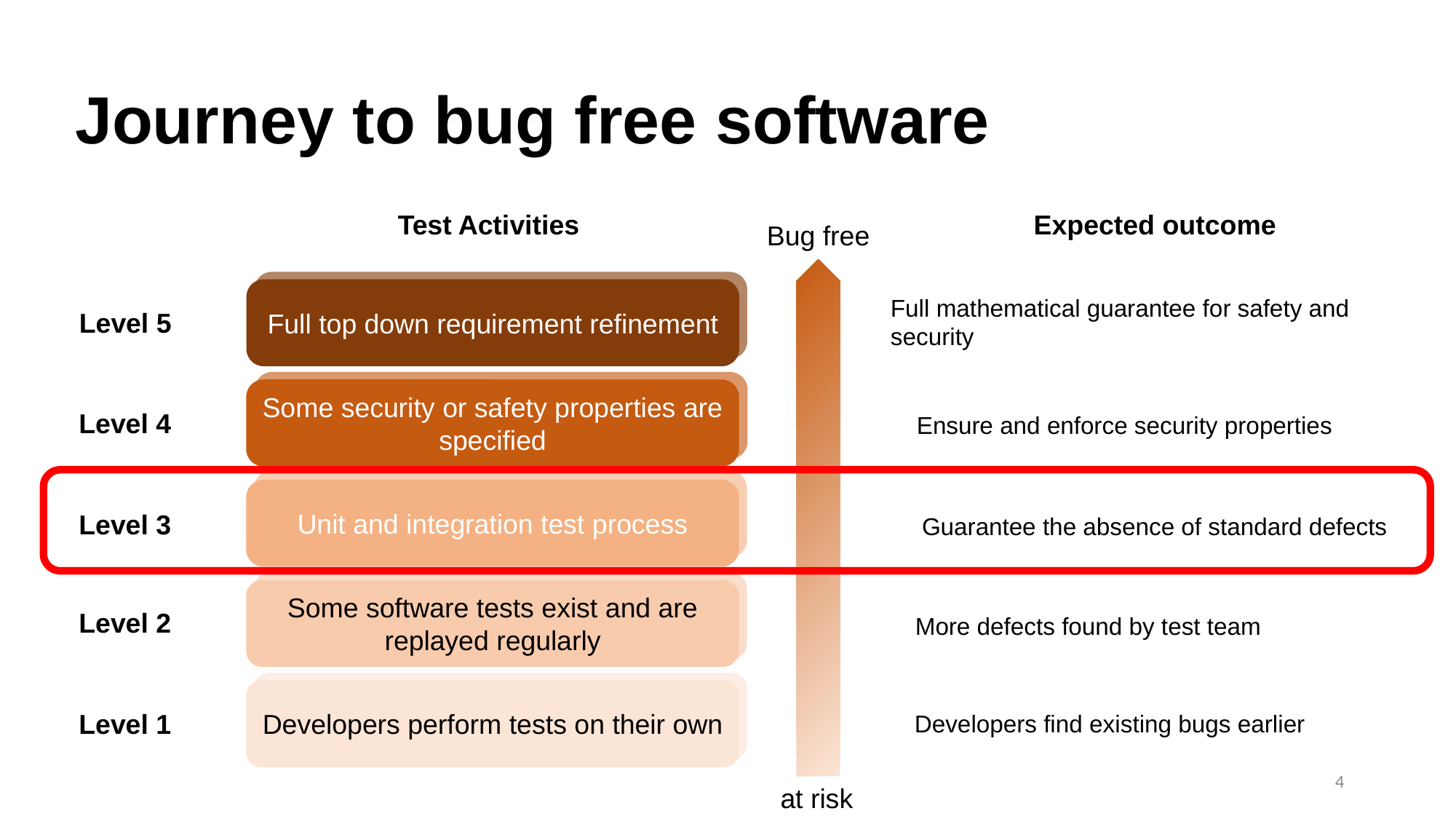

# Journey to bug free software
Test Activities
Expected outcome
Bug free

Full top down requirement refinement
Full mathematical guarantee for safety and security
Level 5

Some security or safety properties are specified
Level 4
Ensure and enforce security properties

Unit and integration test process
Level 3
Guarantee the absence of standard defects

Some software tests exist and are replayed regularly
Level 2
More defects found by test team

Developers perform tests on their own
Level 1
Developers find existing bugs earlier
4
at risk